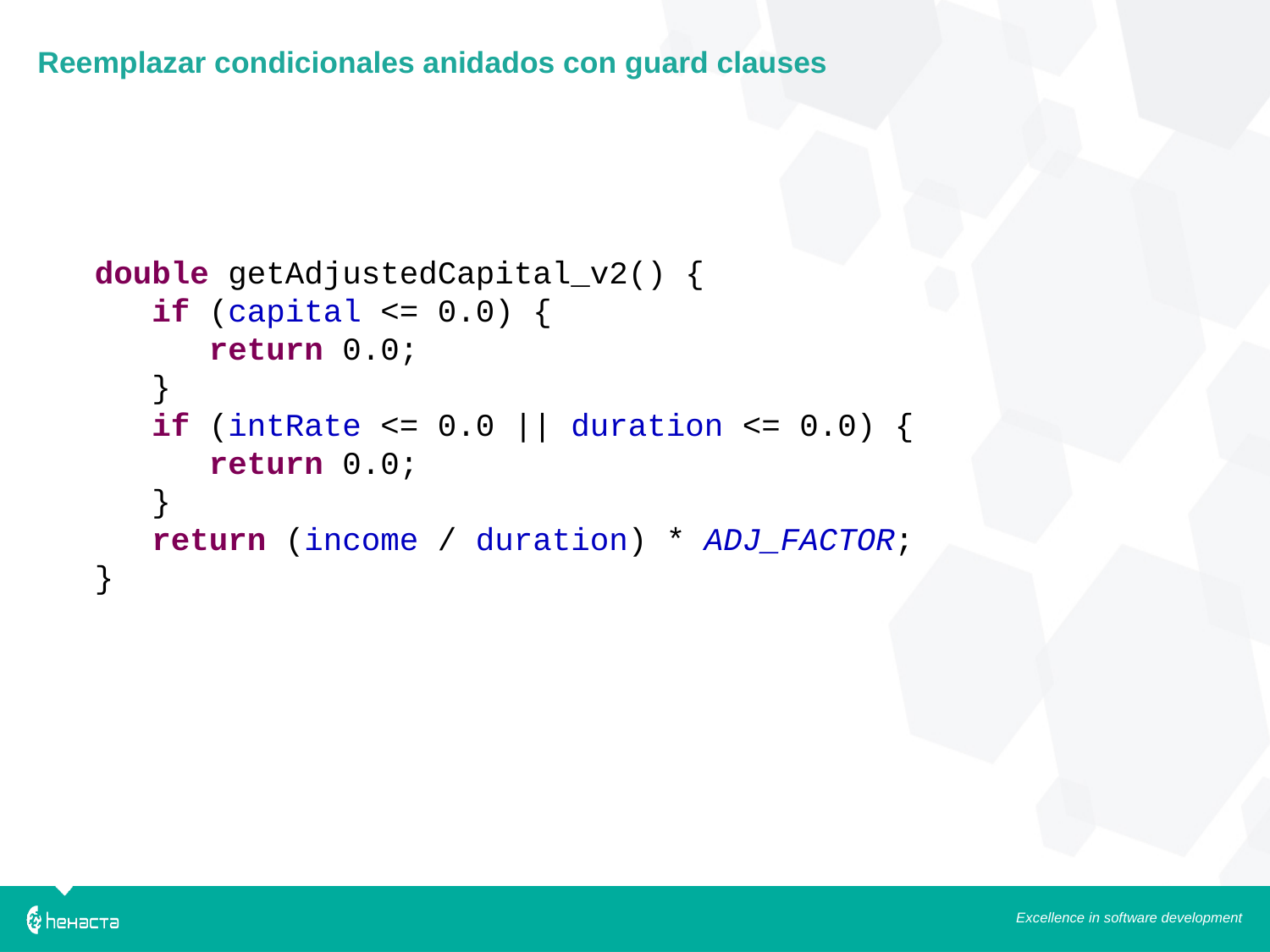

Reemplazar condicionales anidados con guard clauses

   double getAdjustedCapital_v2() {
      if (capital <= 0.0) {
         return 0.0;
      }
      if (intRate <= 0.0 || duration <= 0.0) {
         return 0.0;
      }
      return (income / duration) * ADJ_FACTOR;
   }